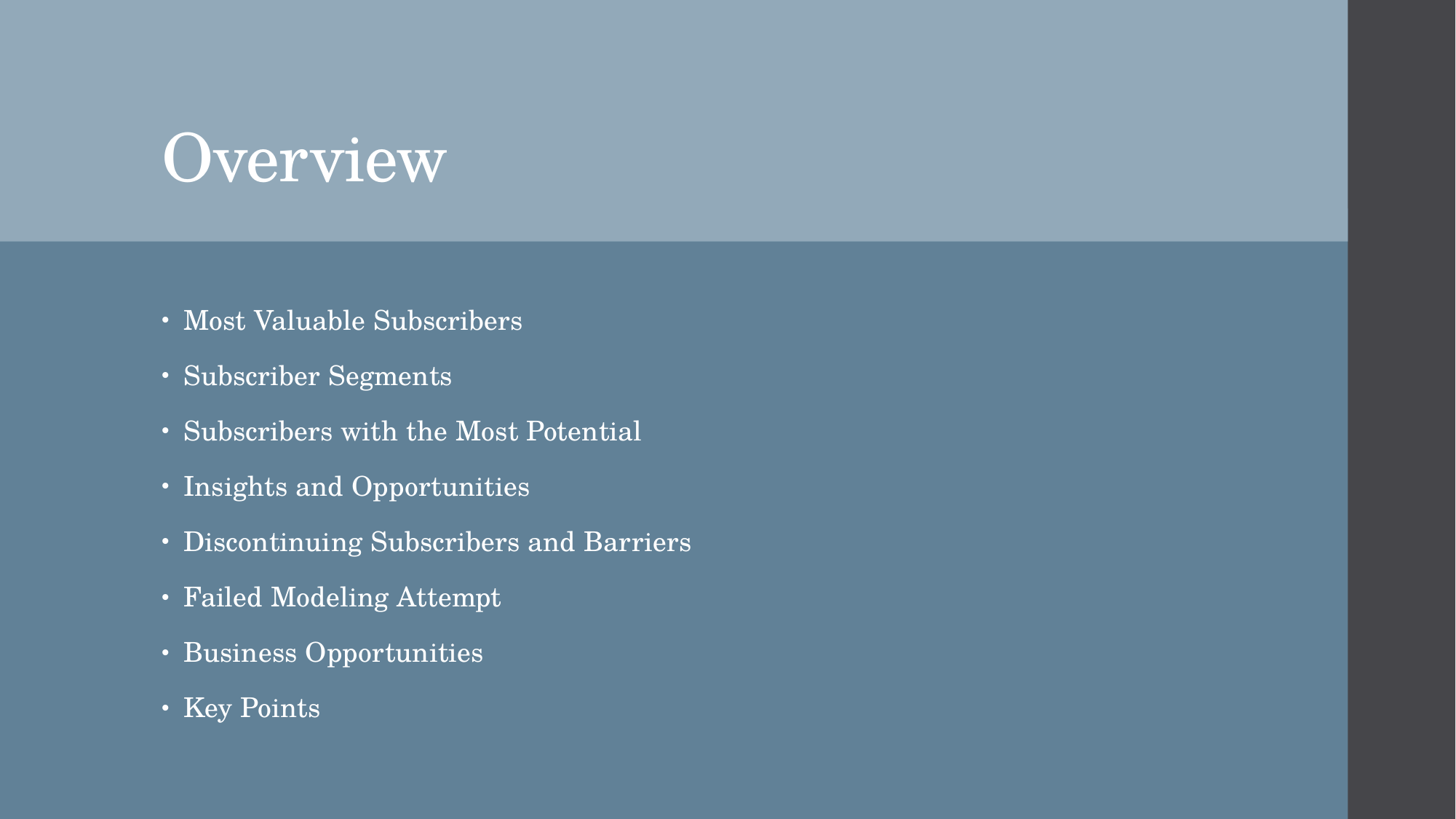

# Overview

Most Valuable Subscribers
Subscriber Segments
Subscribers with the Most Potential
Insights and Opportunities
Discontinuing Subscribers and Barriers
Failed Modeling Attempt
Business Opportunities
Key Points